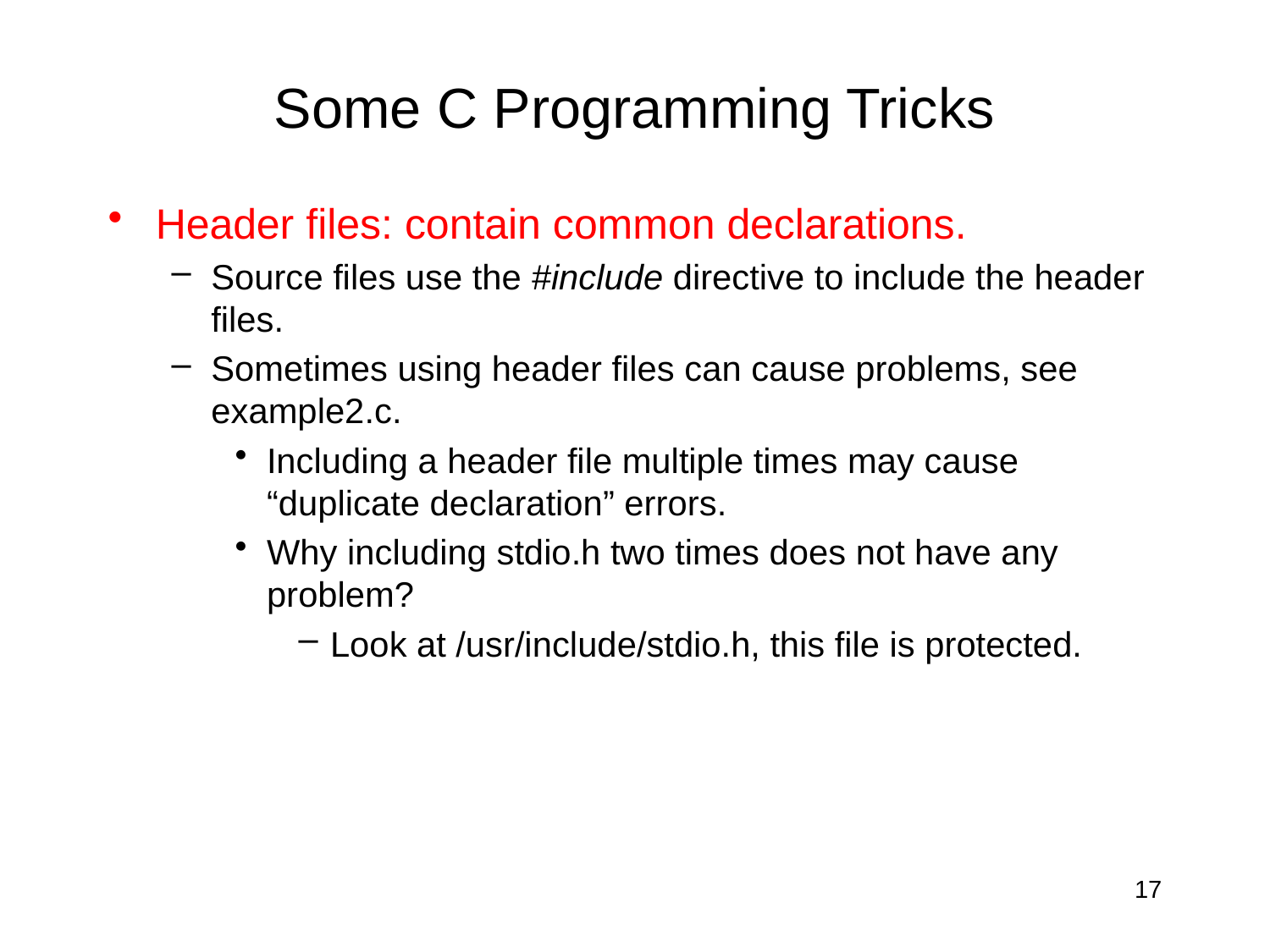

# Some C Programming Tricks
Header files: contain common declarations.
Source files use the #include directive to include the header files.
Sometimes using header files can cause problems, see example2.c.
Including a header file multiple times may cause “duplicate declaration” errors.
Why including stdio.h two times does not have any problem?
Look at /usr/include/stdio.h, this file is protected.

17